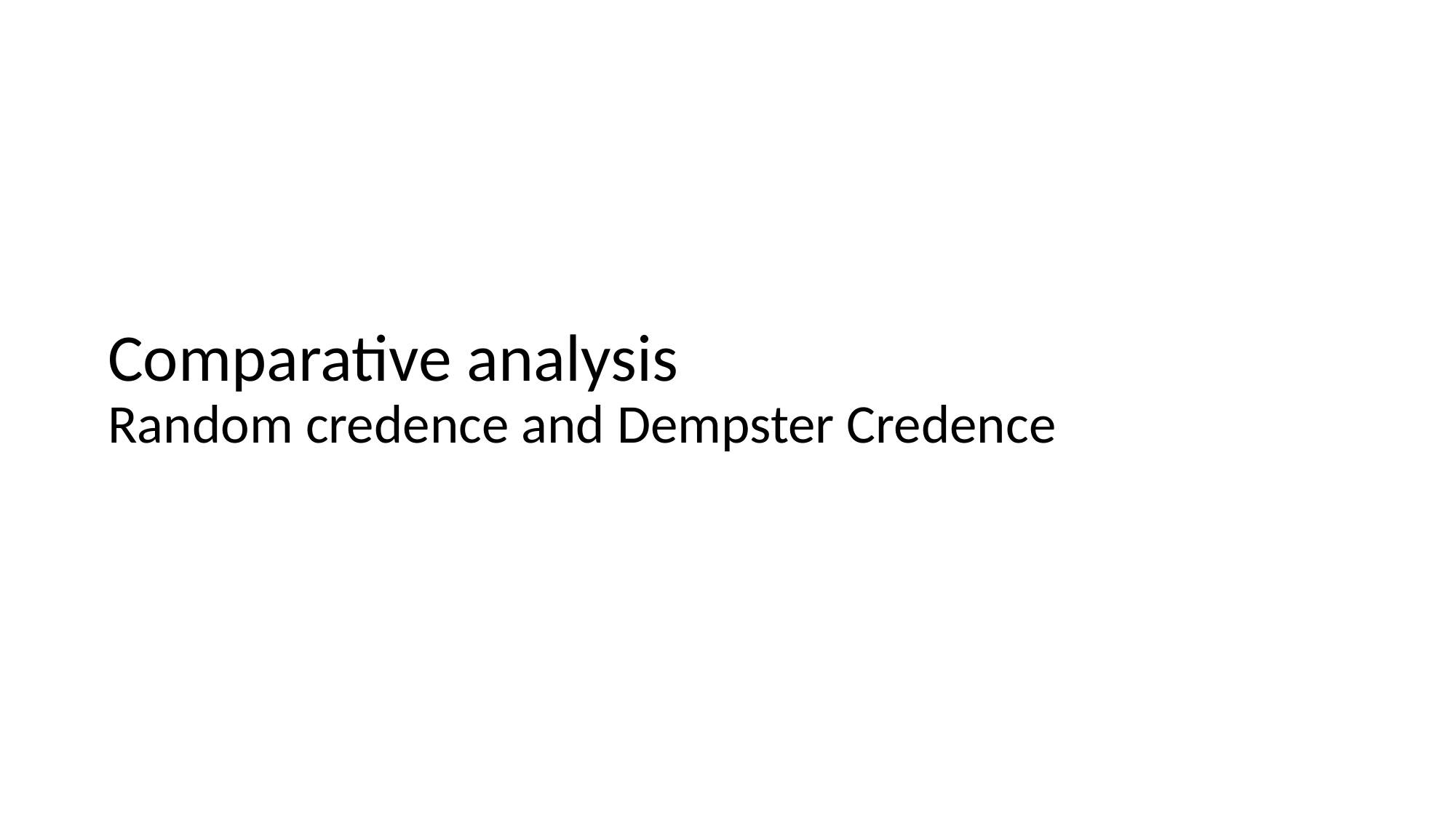

# Comparative analysis Random credence and Dempster Credence